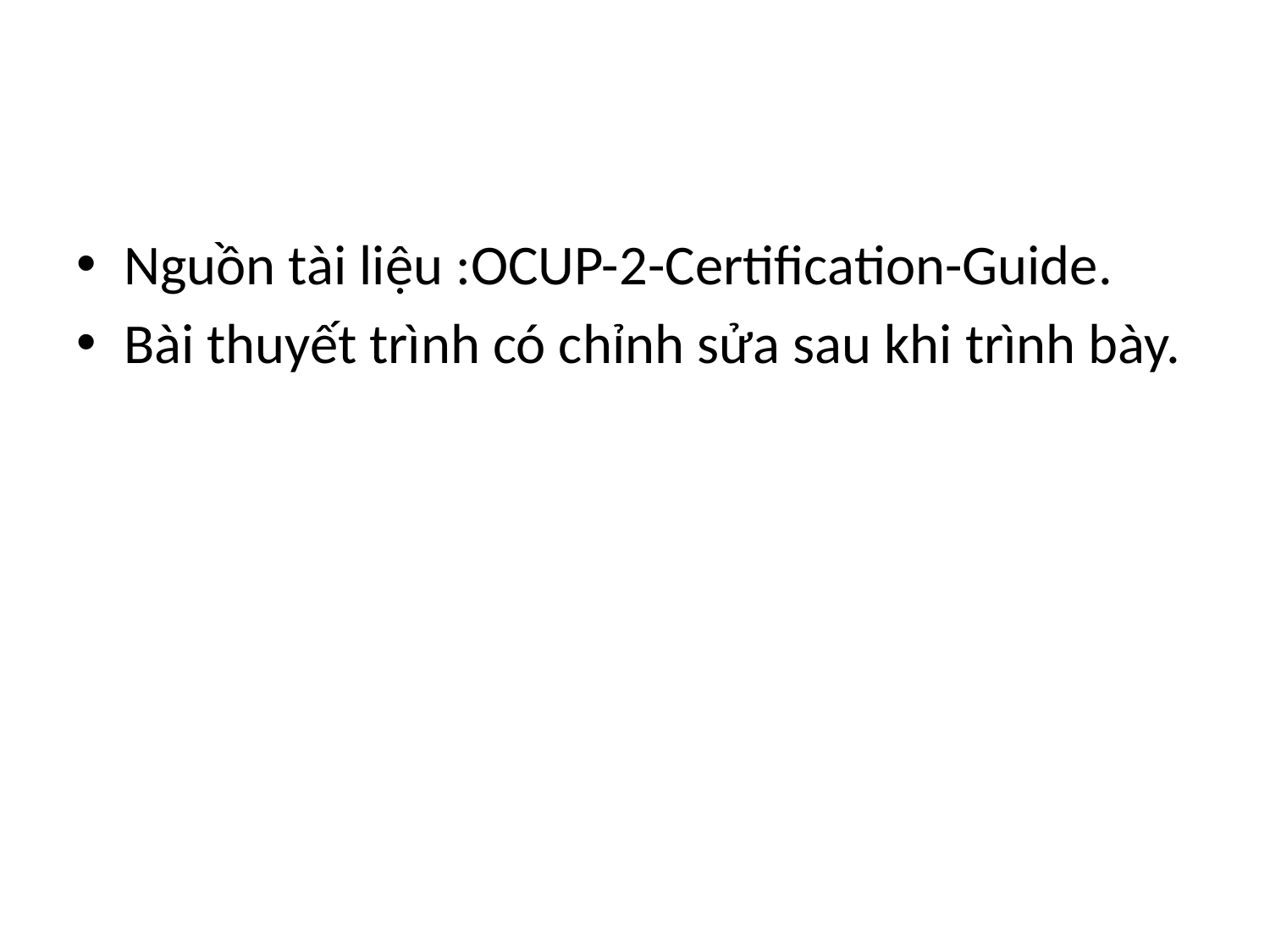

#
Nguồn tài liệu :OCUP-2-Certification-Guide.
Bài thuyết trình có chỉnh sửa sau khi trình bày.